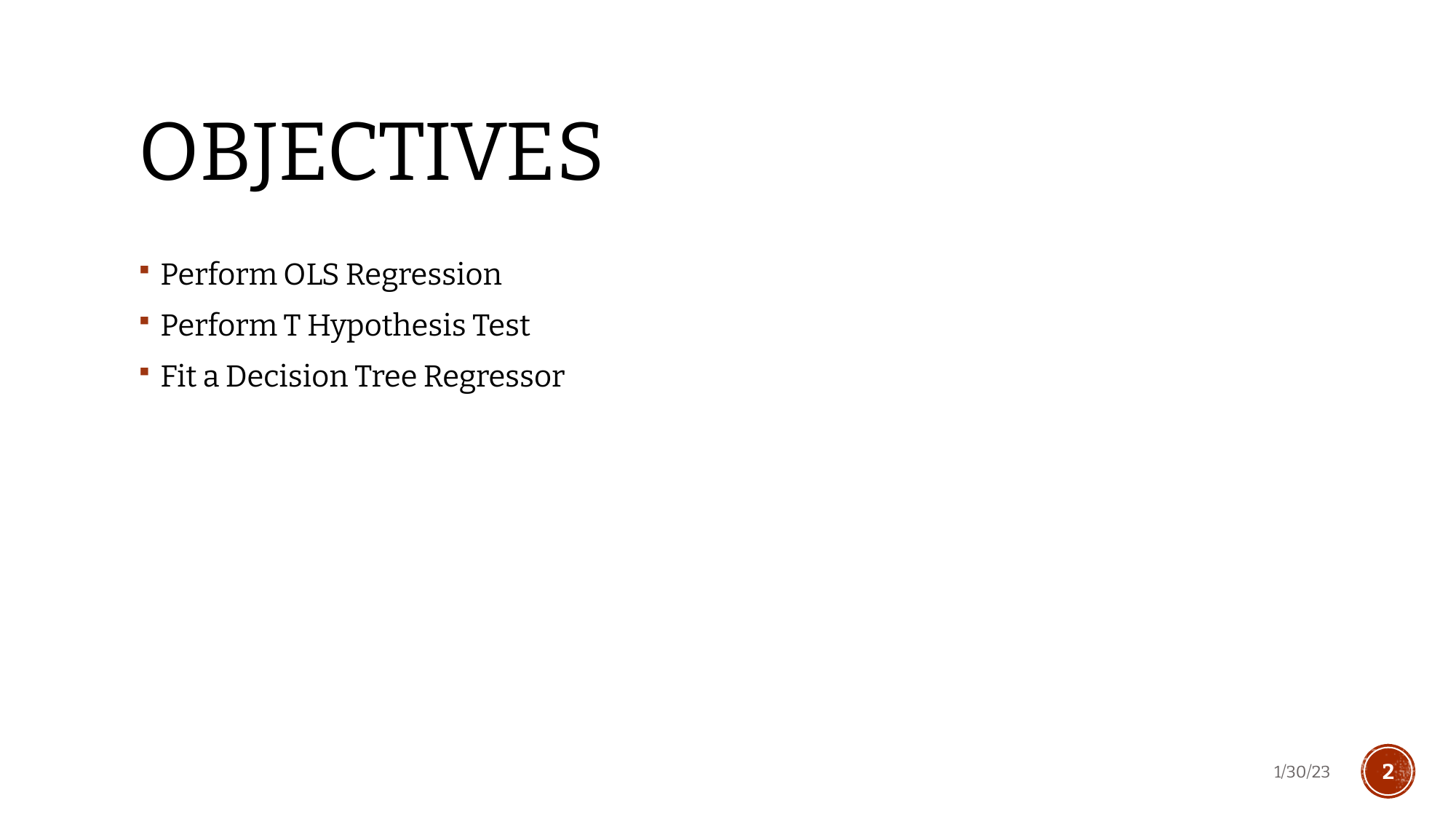

# objectives
Perform OLS Regression
Perform T Hypothesis Test
Fit a Decision Tree Regressor

1/30/23
2